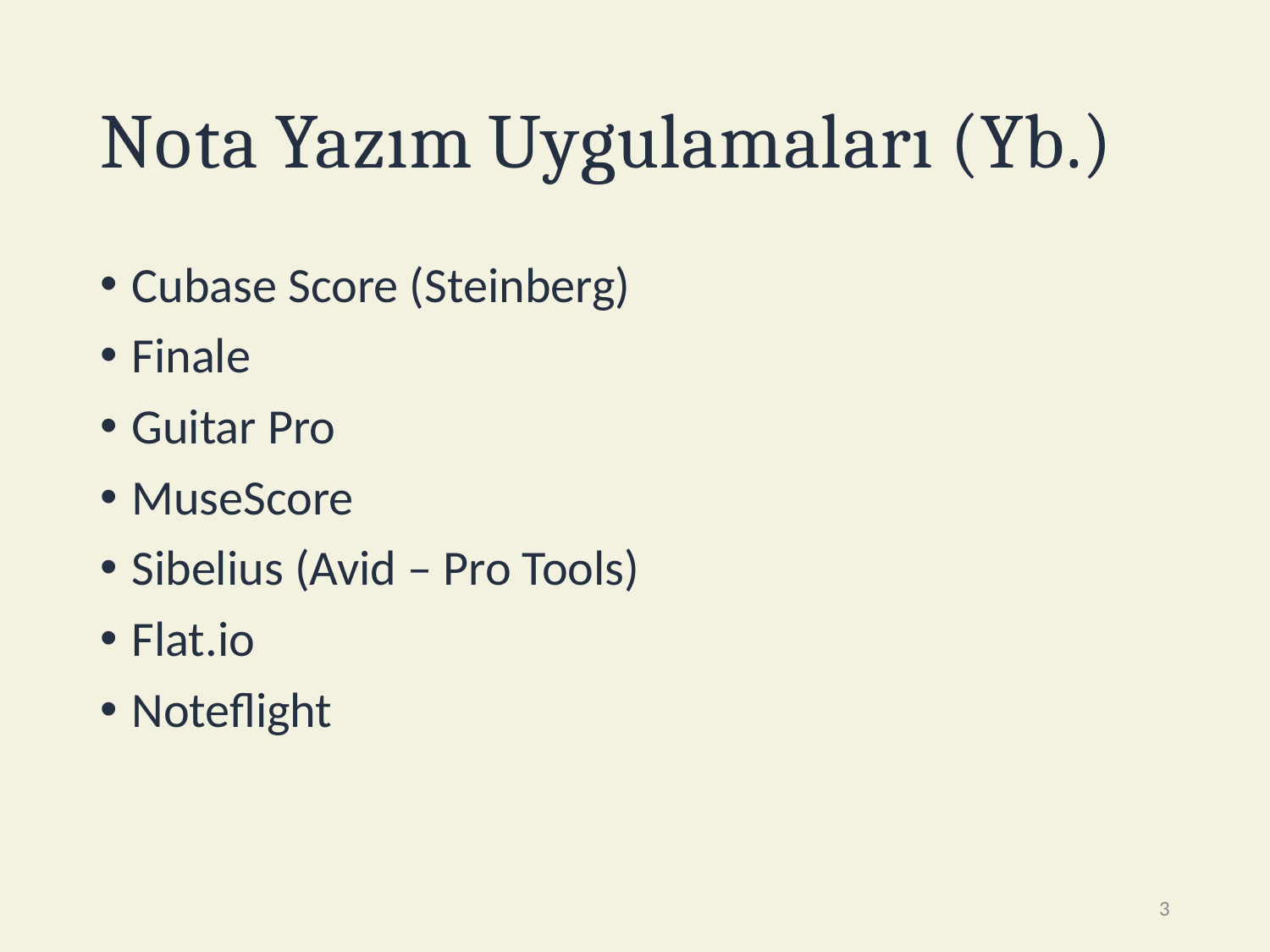

# Nota Yazım Uygulamaları (Yb.)
Cubase Score (Steinberg)
Finale
Guitar Pro
MuseScore
Sibelius (Avid – Pro Tools)
Flat.io
Noteflight
3